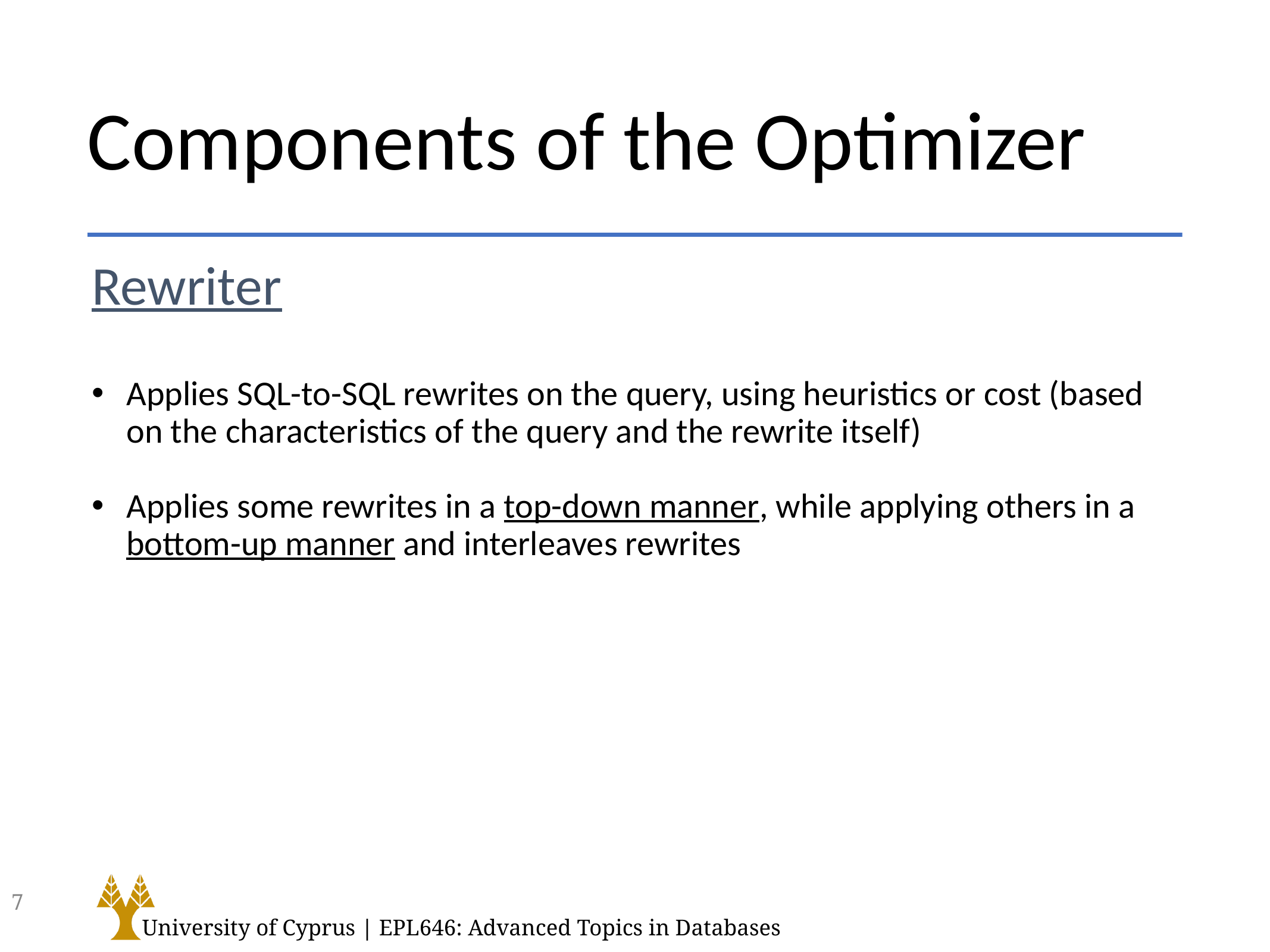

# Components of the Optimizer
Rewriter

Applies SQL-to-SQL rewrites on the query, using heuristics or cost (based on the characteristics of the query and the rewrite itself)

Applies some rewrites in a top-down manner, while applying others in a bottom-up manner and interleaves rewrites
7